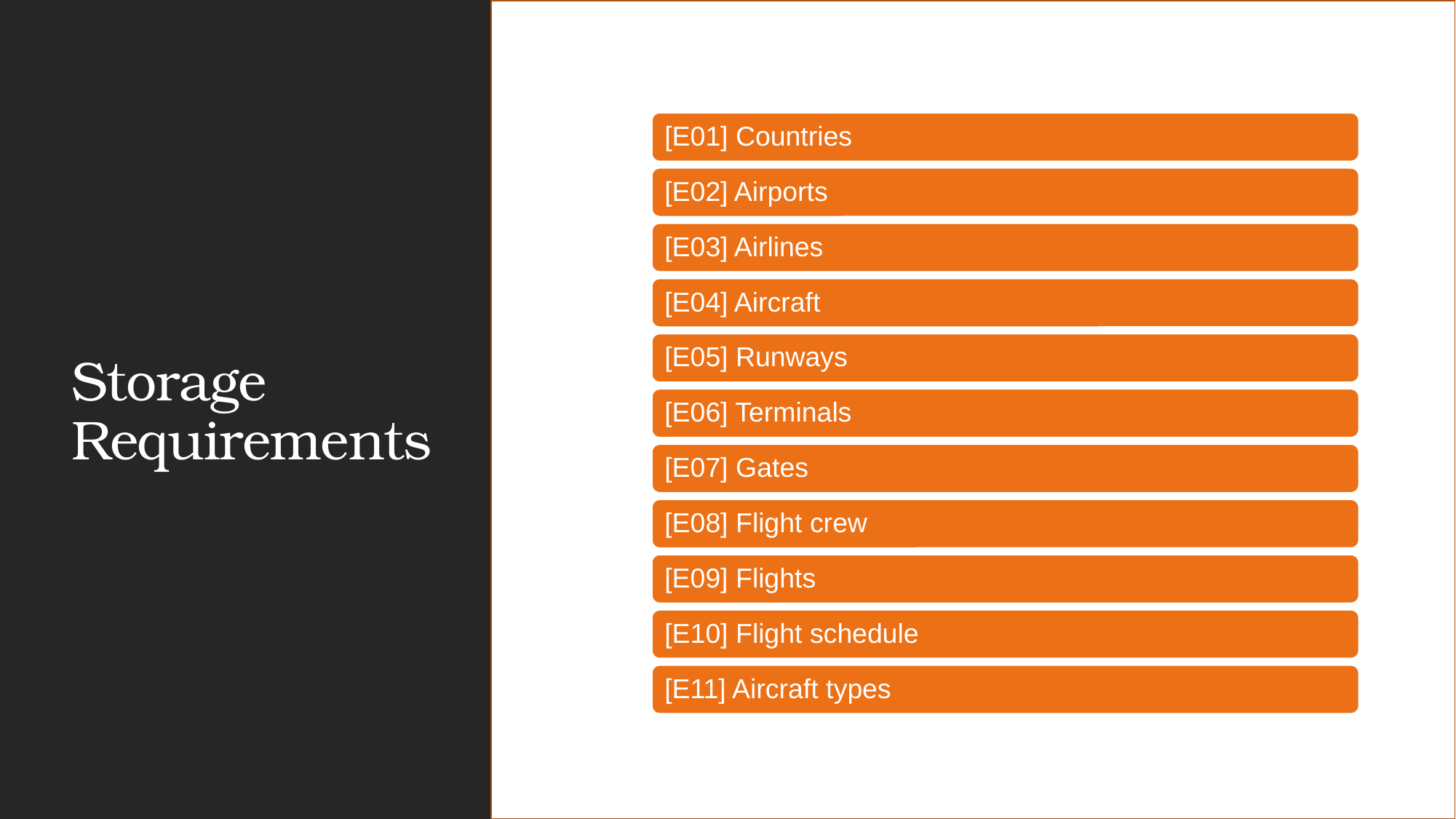

[E01] Countries
[E02] Airports
[E03] Airlines
[E04] Aircraft
[E05] Runways
[E06] Terminals
[E07] Gates
[E08] Flight crew
[E09] Flights
[E10] Flight schedule
[E11] Aircraft types
# Storage Requirements